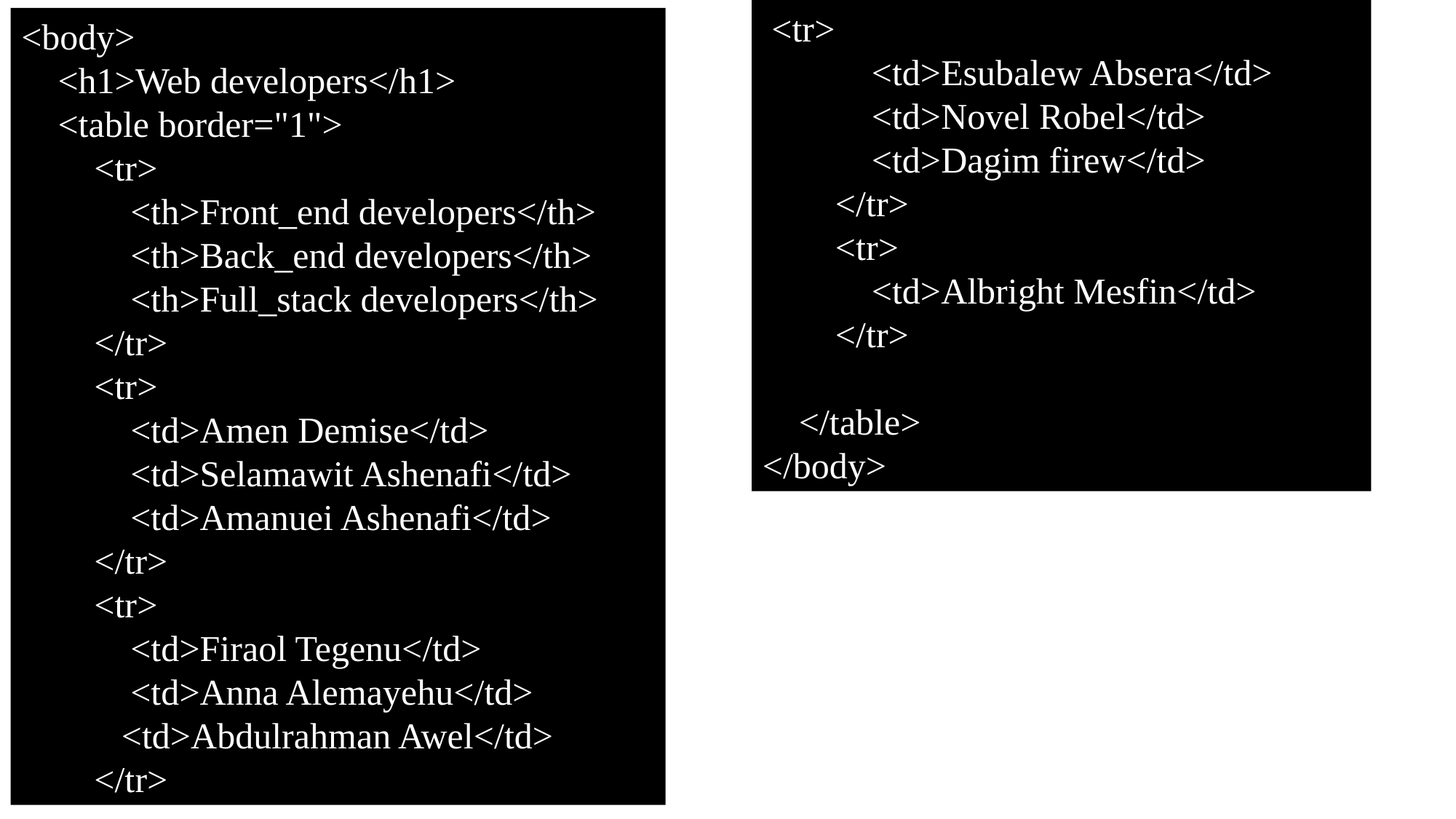

<tr>
            <td>Esubalew Absera</td>
            <td>Novel Robel</td>
            <td>Dagim firew</td>
        </tr>
        <tr>
            <td>Albright Mesfin</td>
        </tr>

    </table>
</body>
<body>
    <h1>Web developers</h1>
    <table border="1">
        <tr>
            <th>Front_end developers</th>
            <th>Back_end developers</th>
            <th>Full_stack developers</th>
        </tr>
        <tr>
            <td>Amen Demise</td>
            <td>Selamawit Ashenafi</td>
            <td>Amanuei Ashenafi</td>
        </tr>
        <tr>
            <td>Firaol Tegenu</td>
            <td>Anna Alemayehu</td>
           <td>Abdulrahman Awel</td>
        </tr>